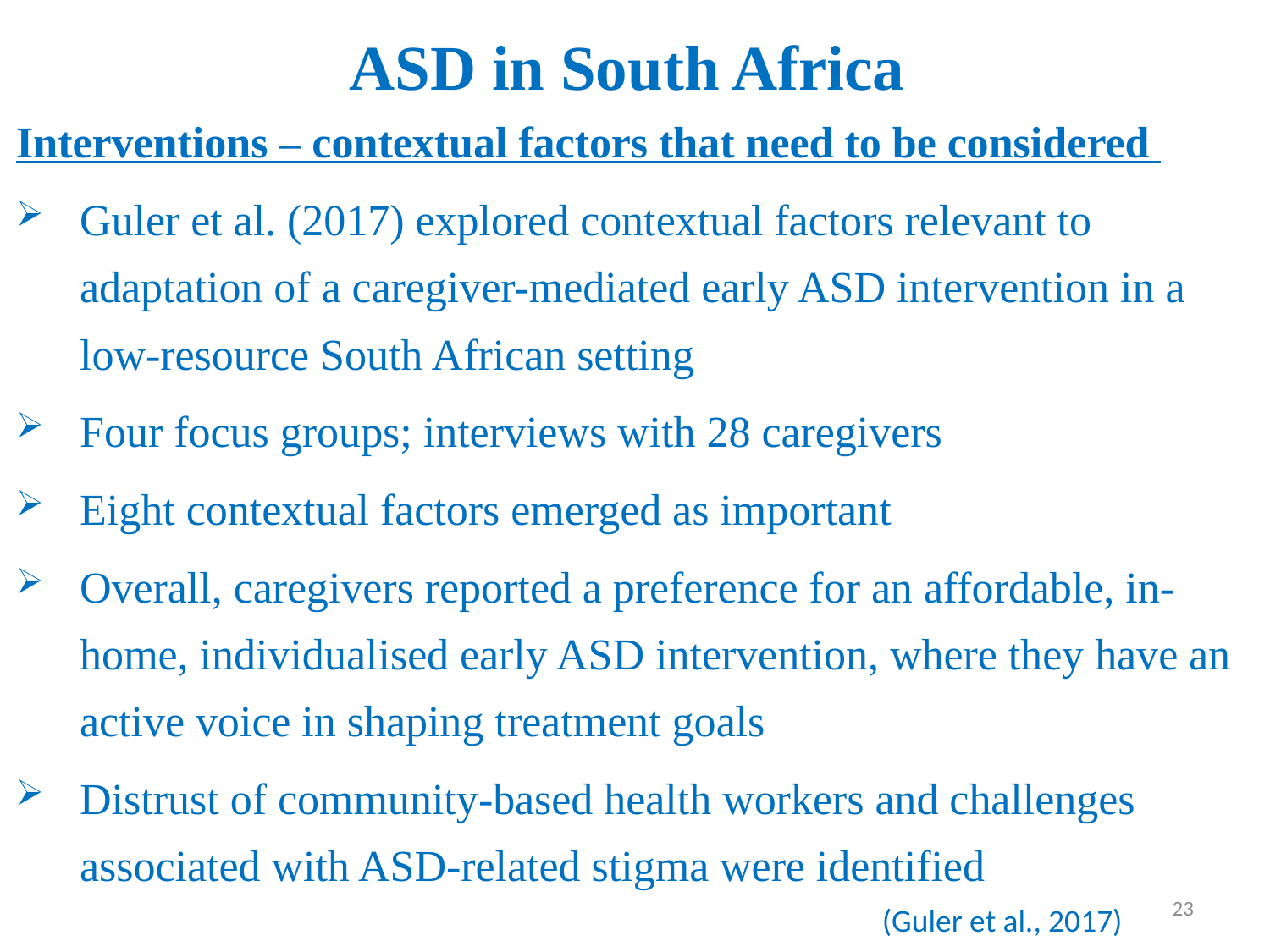

# ASD in South Africa
Interventions – contextual factors that need to be considered
Guler et al. (2017) explored contextual factors relevant to adaptation of a caregiver-mediated early ASD intervention in a low-resource South African setting
Four focus groups; interviews with 28 caregivers
Eight contextual factors emerged as important
Overall, caregivers reported a preference for an affordable, in-home, individualised early ASD intervention, where they have an active voice in shaping treatment goals
Distrust of community-based health workers and challenges associated with ASD-related stigma were identified

(Guler et al., 2017)
23